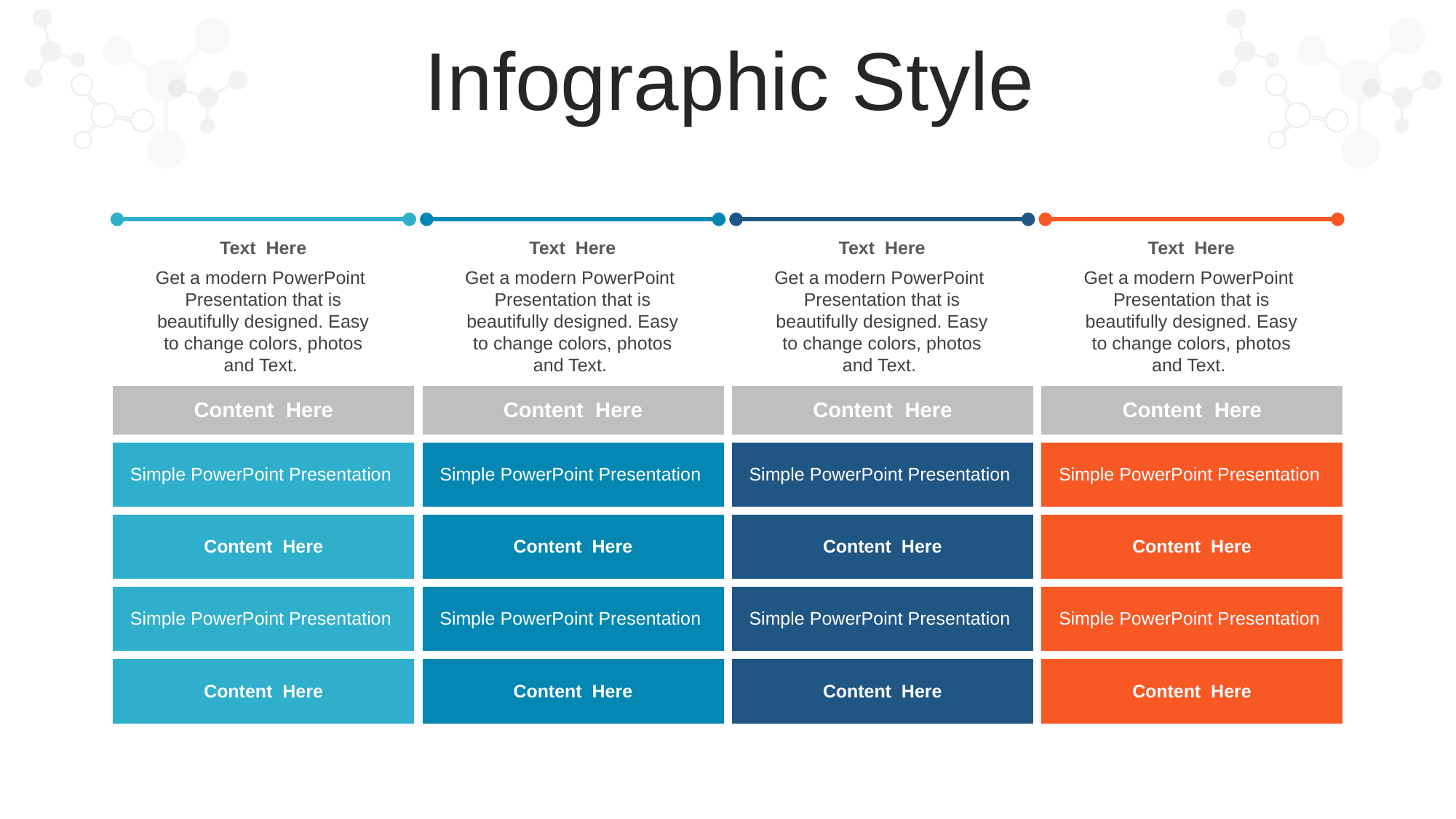

Infographic Style
Text  Here
Get a modern PowerPoint  Presentation that is beautifully designed. Easy to change colors, photos and Text.
Text  Here
Get a modern PowerPoint  Presentation that is beautifully designed. Easy to change colors, photos and Text.
Text  Here
Get a modern PowerPoint  Presentation that is beautifully designed. Easy to change colors, photos and Text.
Text  Here
Get a modern PowerPoint  Presentation that is beautifully designed. Easy to change colors, photos and Text.
| Content Here | Content Here | Content Here | Content Here |
| --- | --- | --- | --- |
| Simple PowerPoint Presentation | Simple PowerPoint Presentation | Simple PowerPoint Presentation | Simple PowerPoint Presentation |
| Content Here | Content Here | Content Here | Content Here |
| Simple PowerPoint Presentation | Simple PowerPoint Presentation | Simple PowerPoint Presentation | Simple PowerPoint Presentation |
| Content Here | Content Here | Content Here | Content Here |